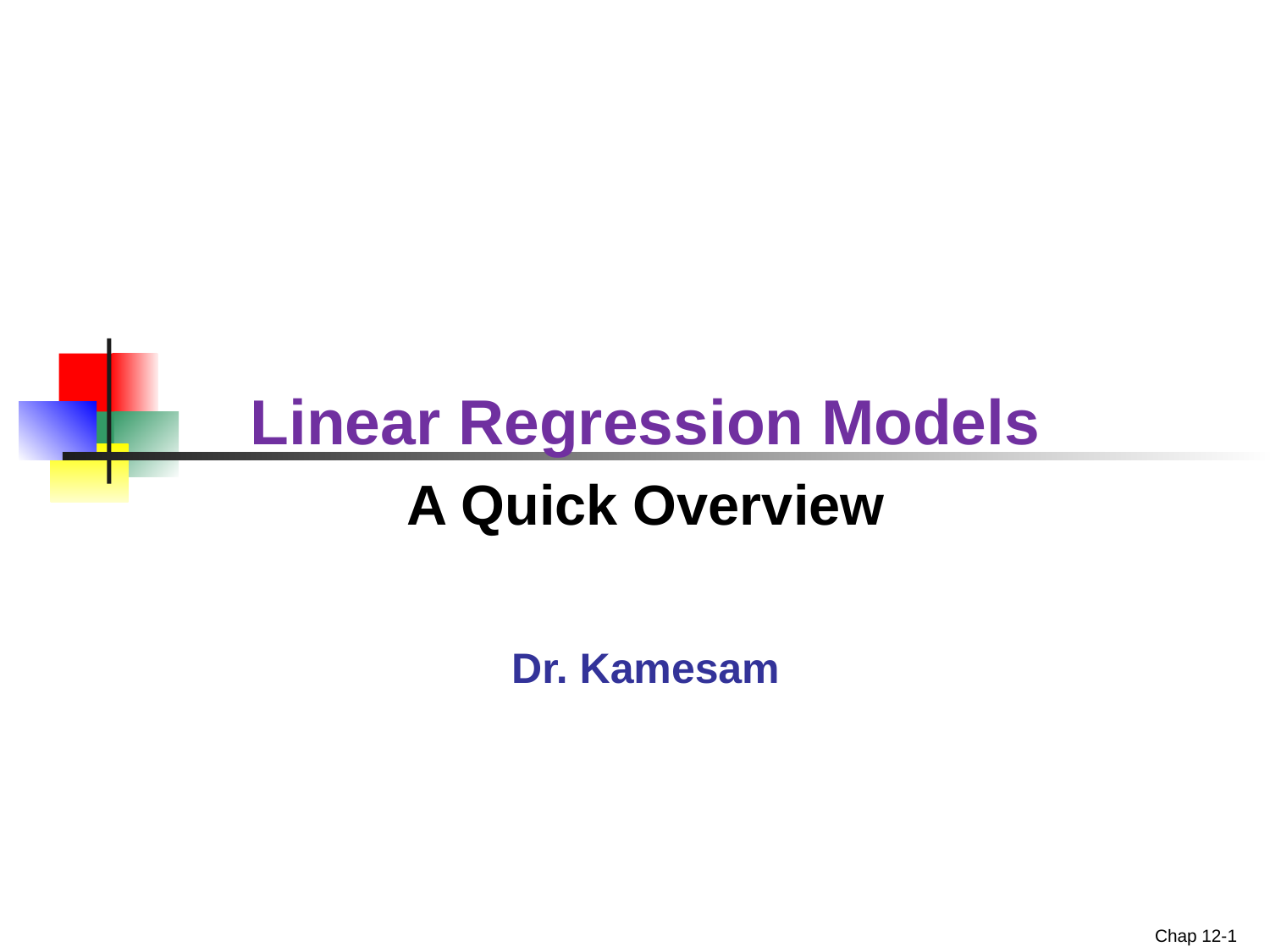

Linear Regression Models
A Quick Overview

Dr. Kamesam
Chap 12-1